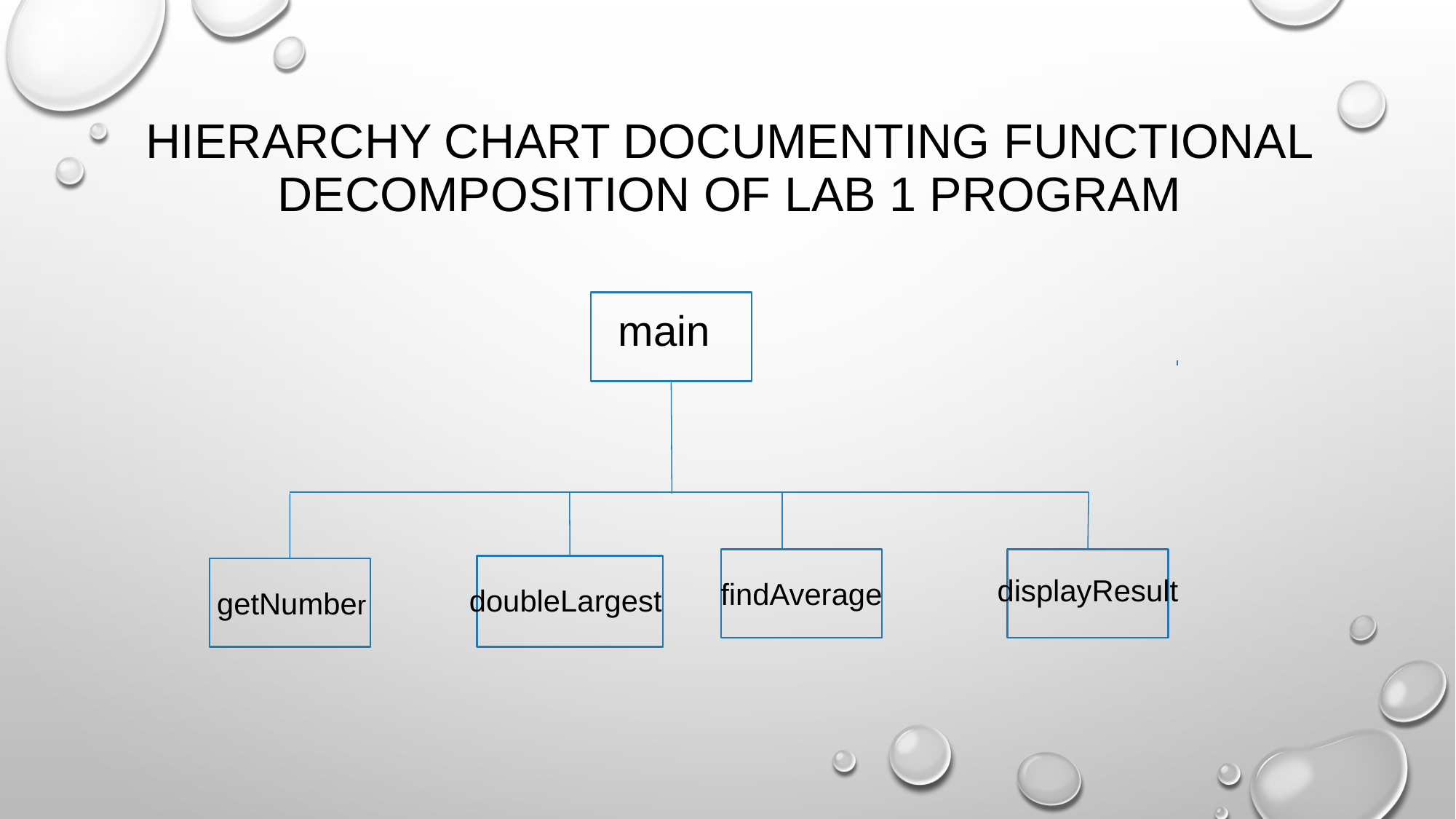

# Hierarchy chart documenting Functional decomposition of Lab 1 program

main

displayResult
findAverage
doubleLargest
getNumber